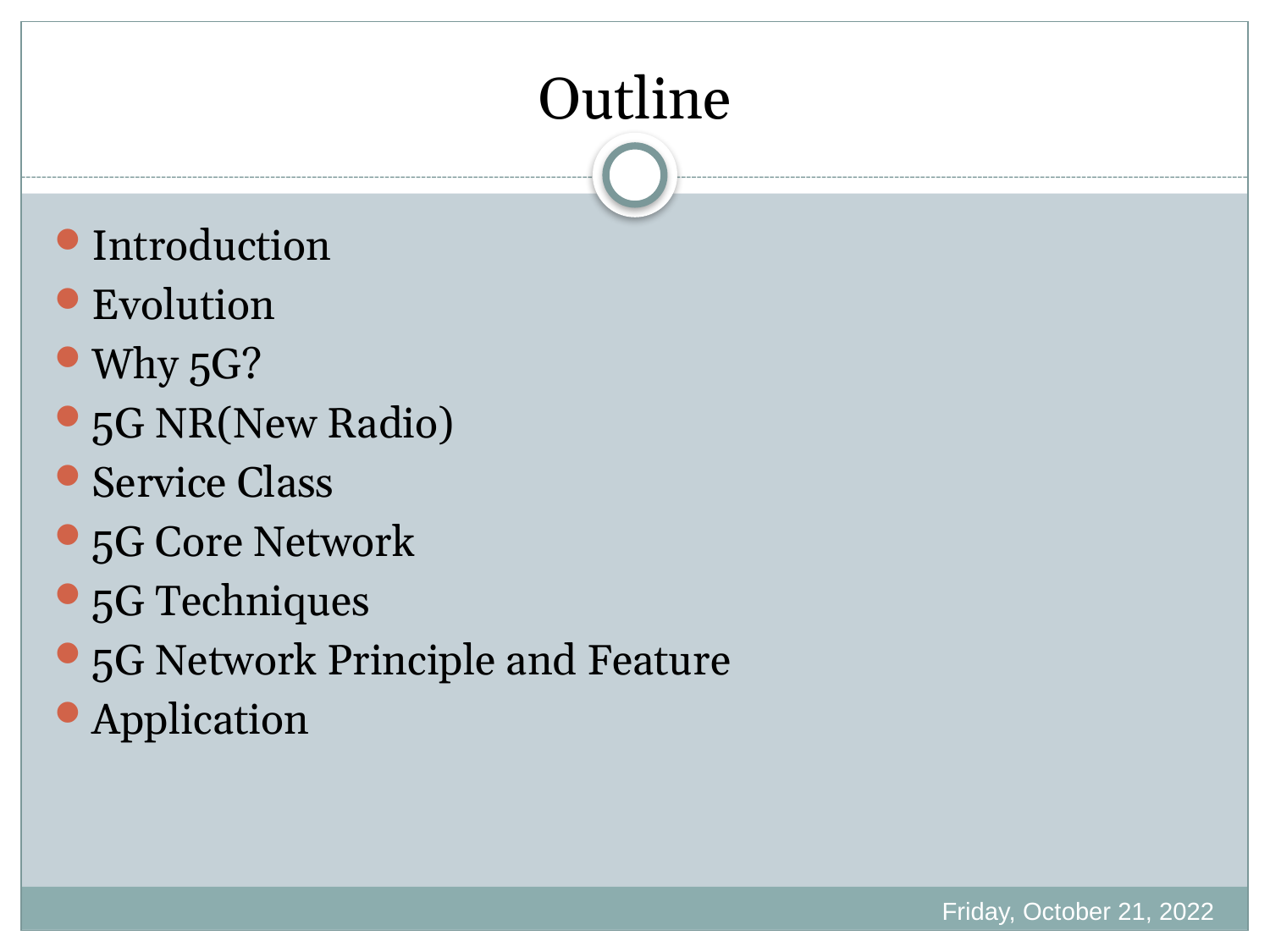

# Outline
Introduction
Evolution
Why 5G?
5G NR(New Radio)
Service Class
5G Core Network
5G Techniques
5G Network Principle and Feature
Application
Friday, October 21, 2022